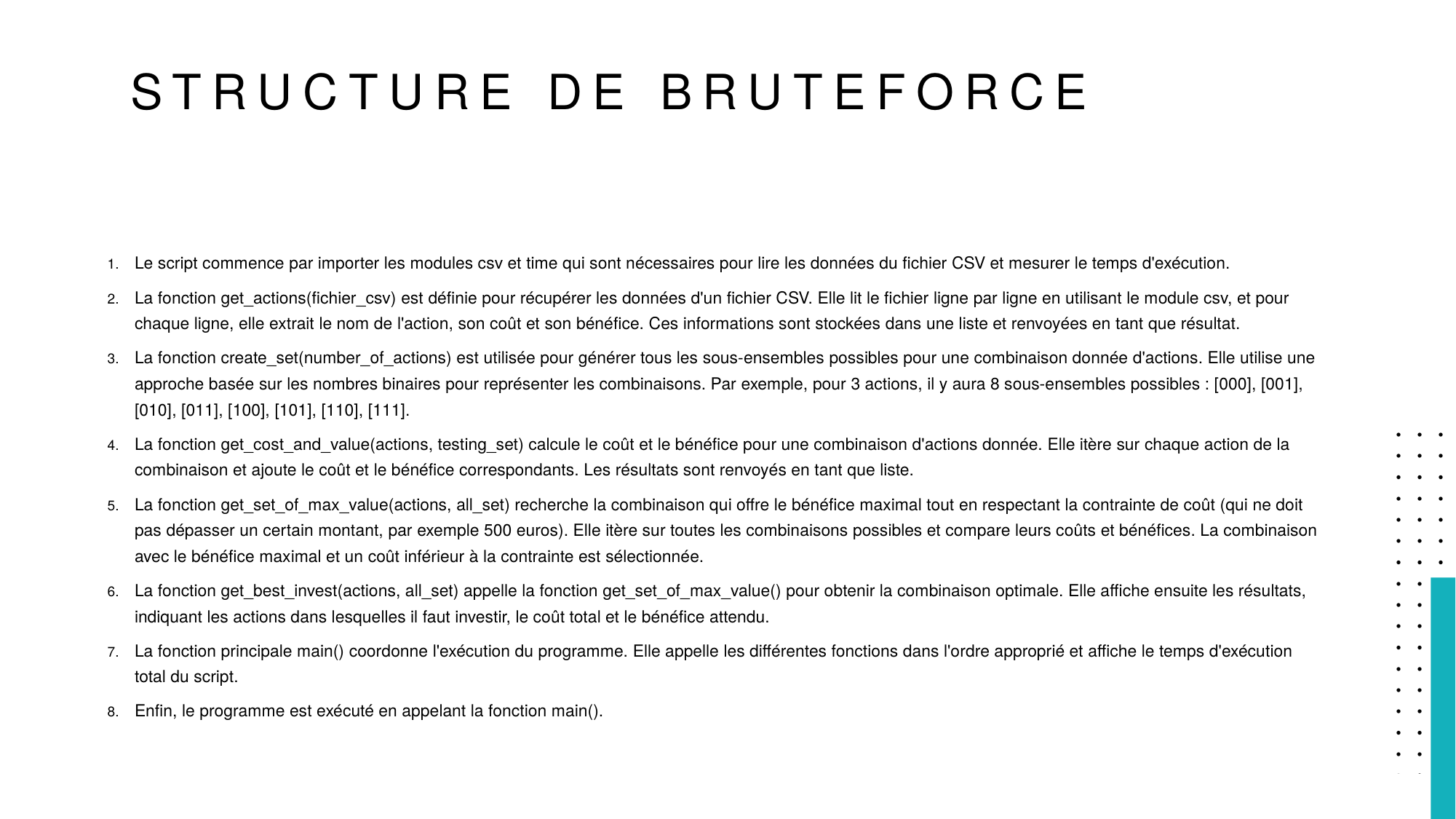

# Structure de BRUTEFORCE
Le script commence par importer les modules csv et time qui sont nécessaires pour lire les données du fichier CSV et mesurer le temps d'exécution.
La fonction get_actions(fichier_csv) est définie pour récupérer les données d'un fichier CSV. Elle lit le fichier ligne par ligne en utilisant le module csv, et pour chaque ligne, elle extrait le nom de l'action, son coût et son bénéfice. Ces informations sont stockées dans une liste et renvoyées en tant que résultat.
La fonction create_set(number_of_actions) est utilisée pour générer tous les sous-ensembles possibles pour une combinaison donnée d'actions. Elle utilise une approche basée sur les nombres binaires pour représenter les combinaisons. Par exemple, pour 3 actions, il y aura 8 sous-ensembles possibles : [000], [001], [010], [011], [100], [101], [110], [111].
La fonction get_cost_and_value(actions, testing_set) calcule le coût et le bénéfice pour une combinaison d'actions donnée. Elle itère sur chaque action de la combinaison et ajoute le coût et le bénéfice correspondants. Les résultats sont renvoyés en tant que liste.
La fonction get_set_of_max_value(actions, all_set) recherche la combinaison qui offre le bénéfice maximal tout en respectant la contrainte de coût (qui ne doit pas dépasser un certain montant, par exemple 500 euros). Elle itère sur toutes les combinaisons possibles et compare leurs coûts et bénéfices. La combinaison avec le bénéfice maximal et un coût inférieur à la contrainte est sélectionnée.
La fonction get_best_invest(actions, all_set) appelle la fonction get_set_of_max_value() pour obtenir la combinaison optimale. Elle affiche ensuite les résultats, indiquant les actions dans lesquelles il faut investir, le coût total et le bénéfice attendu.
La fonction principale main() coordonne l'exécution du programme. Elle appelle les différentes fonctions dans l'ordre approprié et affiche le temps d'exécution total du script.
Enfin, le programme est exécuté en appelant la fonction main().